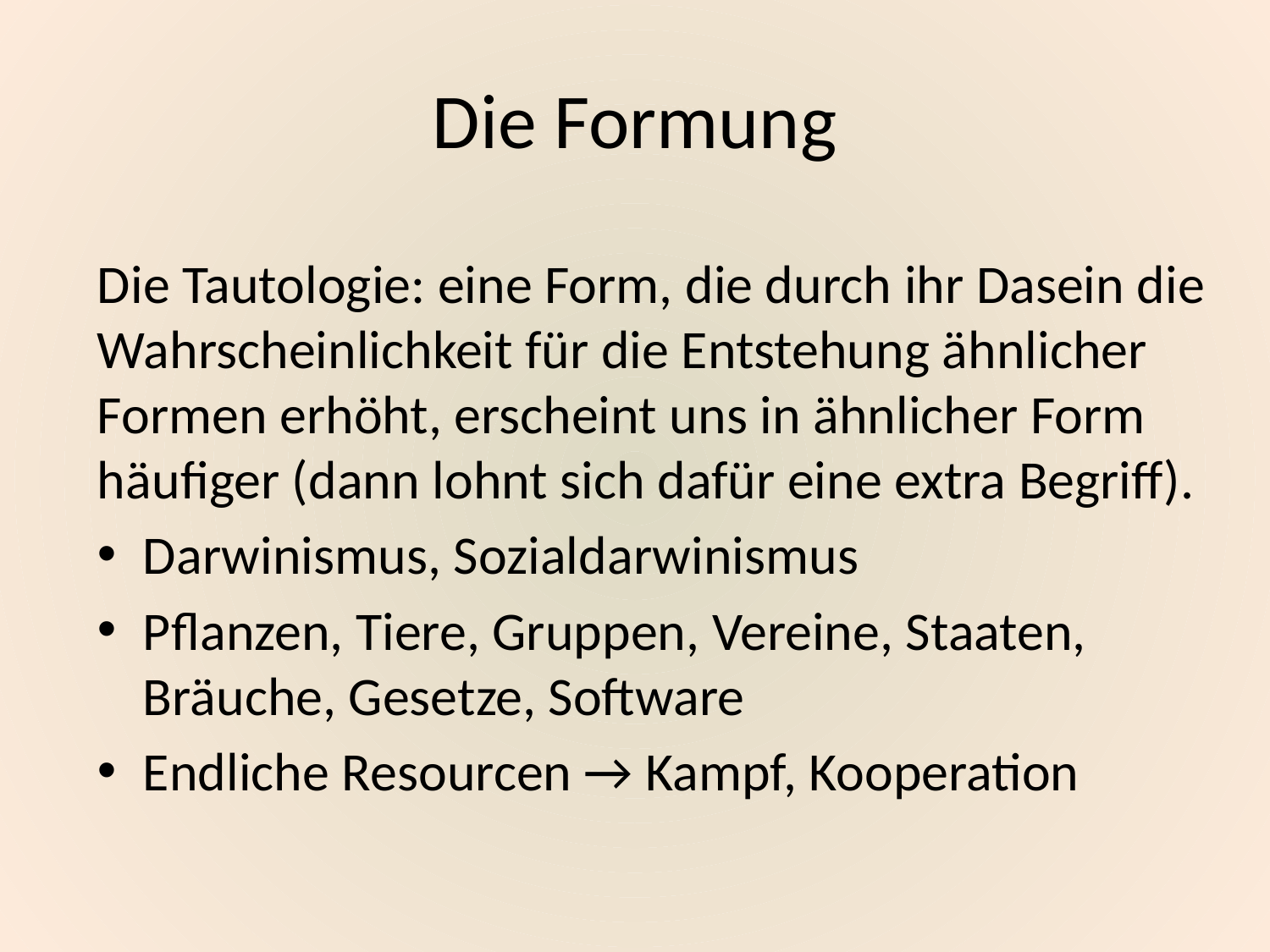

# Die Formung

Die Tautologie: eine Form, die durch ihr Dasein die Wahrscheinlichkeit für die Entstehung ähnlicher Formen erhöht, erscheint uns in ähnlicher Form häufiger (dann lohnt sich dafür eine extra Begriff).
Darwinismus, Sozialdarwinismus
Pflanzen, Tiere, Gruppen, Vereine, Staaten, Bräuche, Gesetze, Software
Endliche Resourcen → Kampf, Kooperation